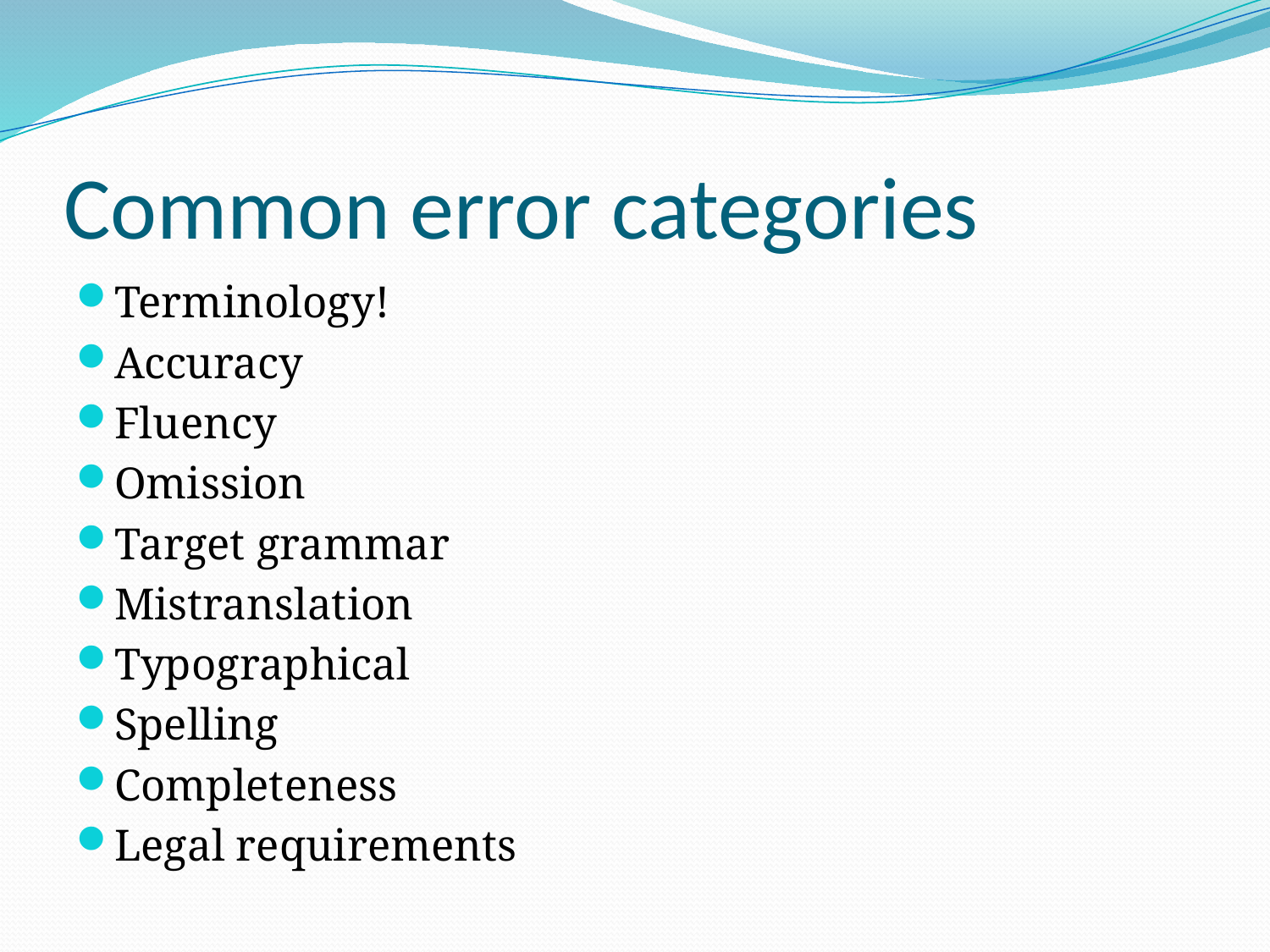

# Common error categories
Terminology!
Accuracy
Fluency
Omission
Target grammar
Mistranslation
Typographical
Spelling
Completeness
Legal requirements